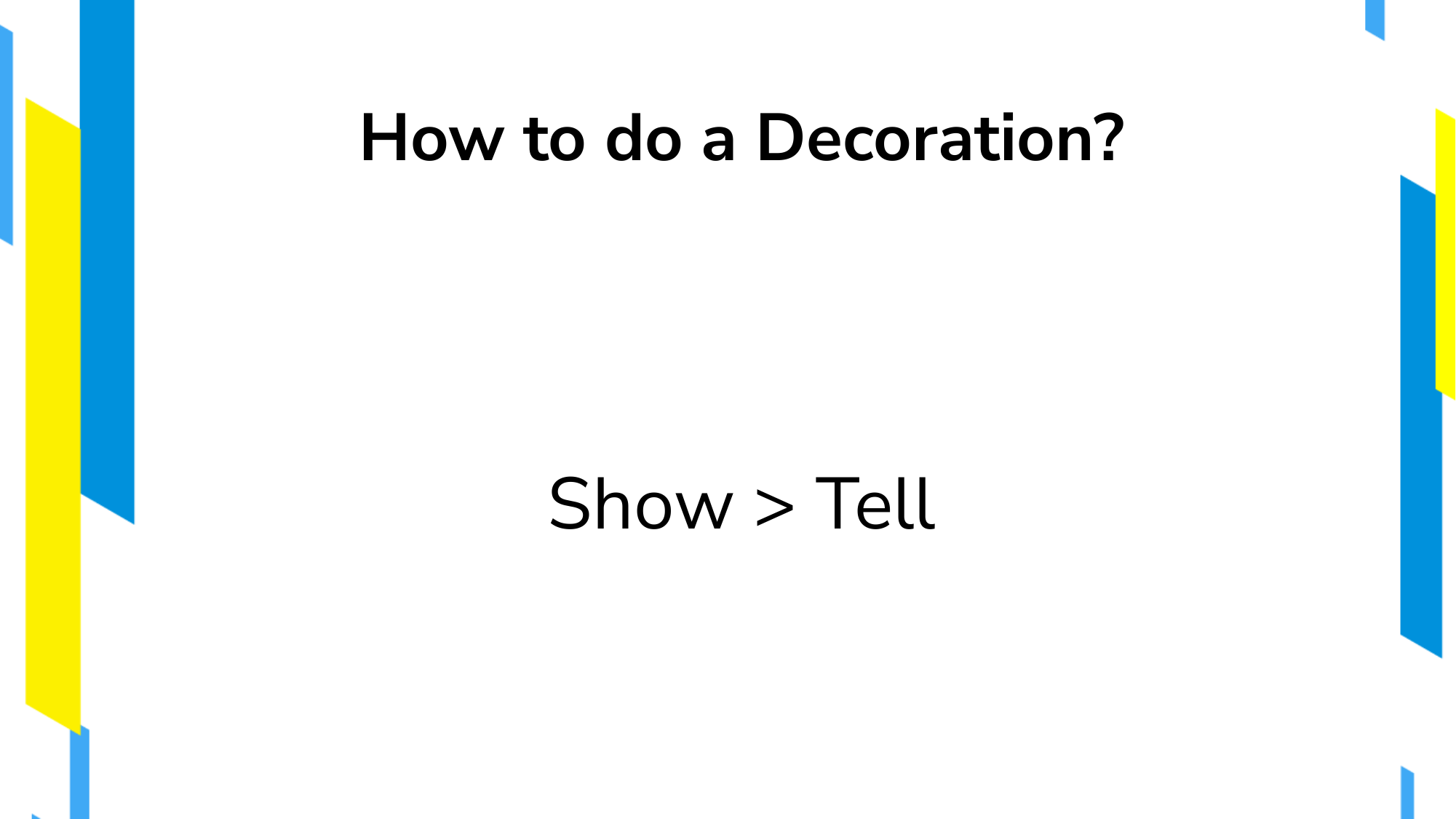

# How to do a Decoration?
Show > Tell